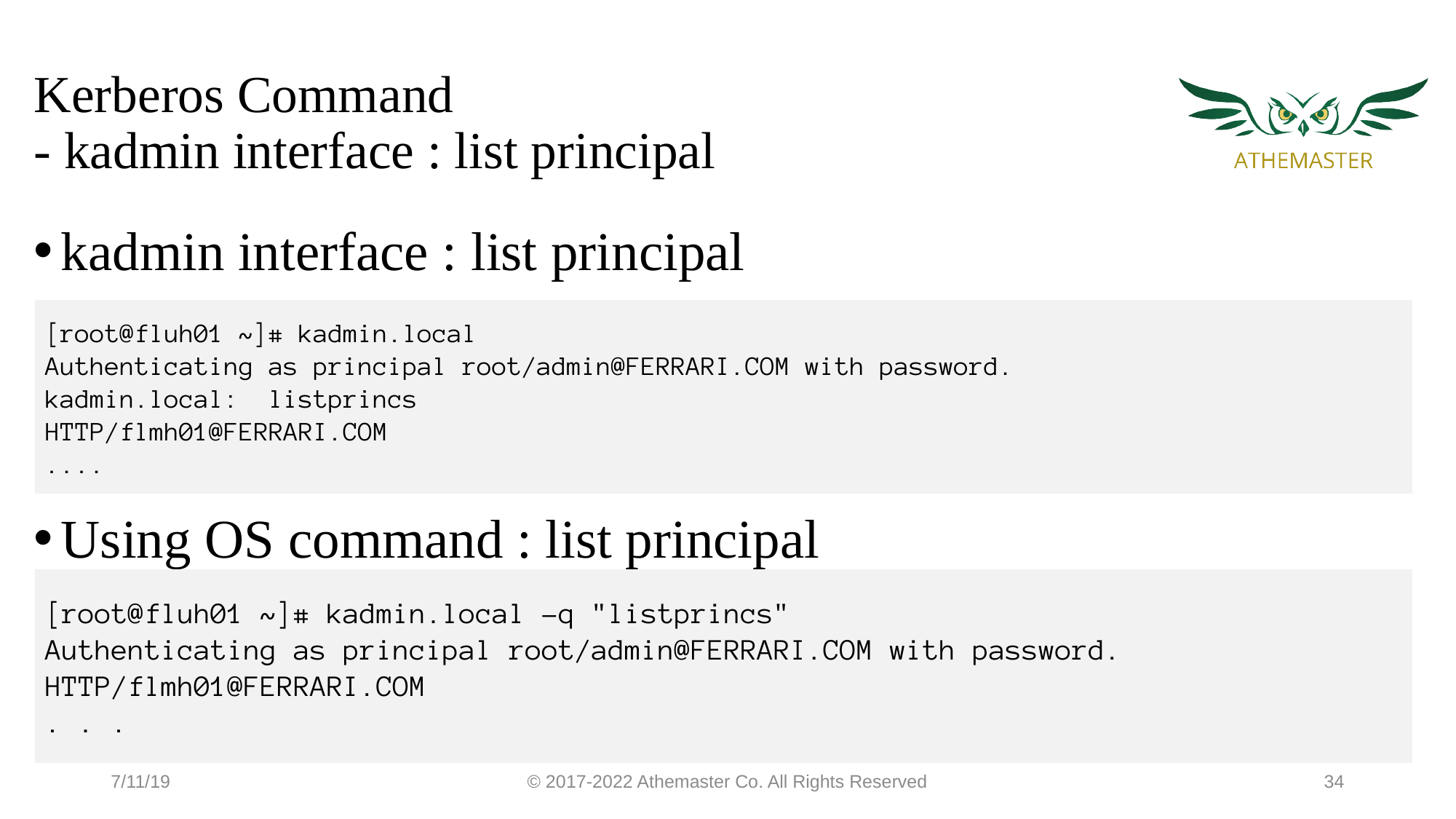

# Kerberos Command - kadmin interface : list principal
kadmin interface : list principal
[root@fluh01 ~]# kadmin.local
Authenticating as principal root/admin@FERRARI.COM with password.
kadmin.local:  listprincs
HTTP/flmh01@FERRARI.COM
....
Using OS command : list principal
[root@fluh01 ~]# kadmin.local -q "listprincs"
Authenticating as principal root/admin@FERRARI.COM with password.
HTTP/flmh01@FERRARI.COM
. . .
7/11/19
© 2017-2022 Athemaster Co. All Rights Reserved
34